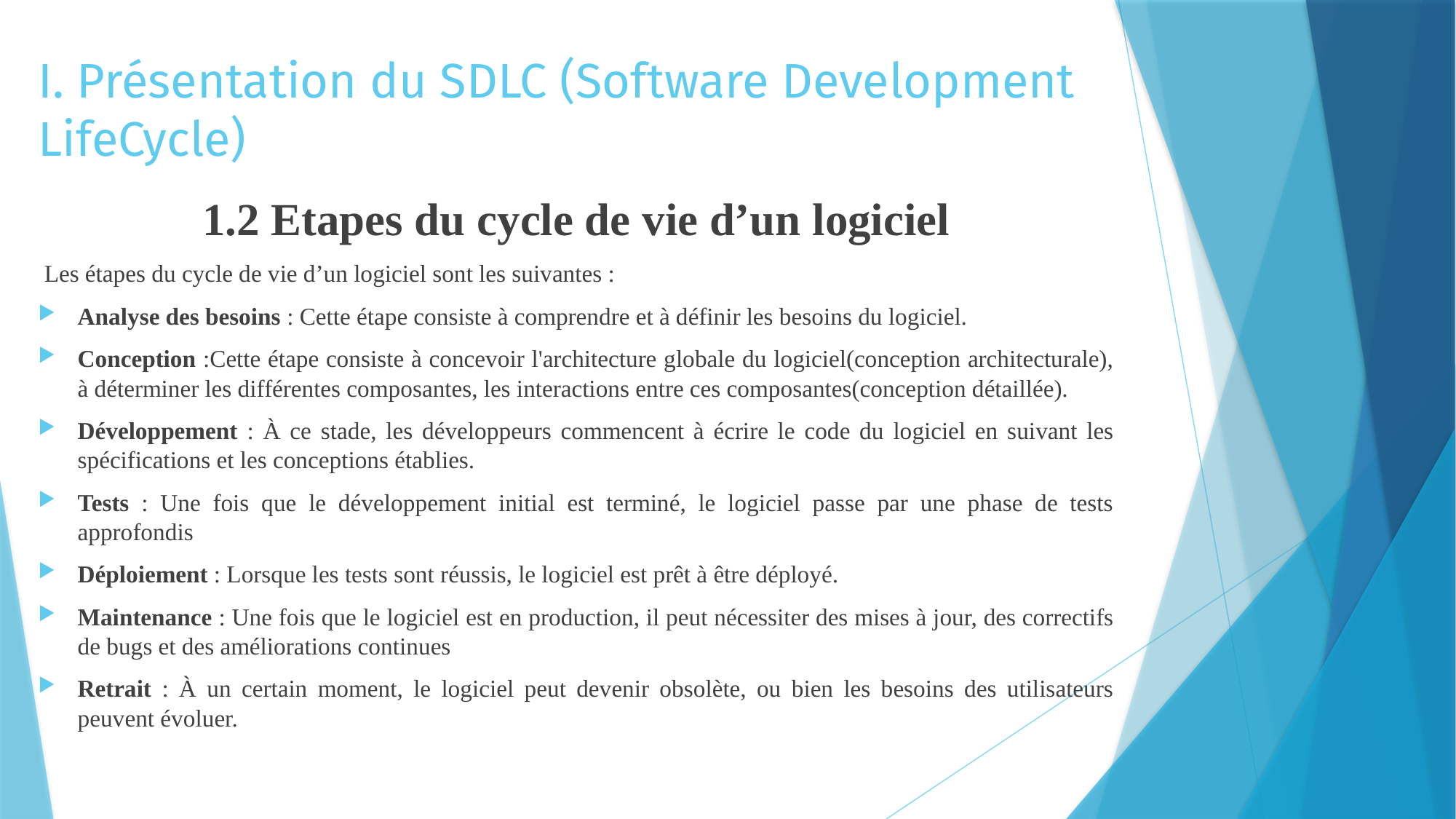

# I. Présentation du SDLC (Software Development LifeCycle)
1.2 Etapes du cycle de vie d’un logiciel
 Les étapes du cycle de vie d’un logiciel sont les suivantes :
Analyse des besoins : Cette étape consiste à comprendre et à définir les besoins du logiciel.
Conception :Cette étape consiste à concevoir l'architecture globale du logiciel(conception architecturale), à déterminer les différentes composantes, les interactions entre ces composantes(conception détaillée).
Développement : À ce stade, les développeurs commencent à écrire le code du logiciel en suivant les spécifications et les conceptions établies.
Tests : Une fois que le développement initial est terminé, le logiciel passe par une phase de tests approfondis
Déploiement : Lorsque les tests sont réussis, le logiciel est prêt à être déployé.
Maintenance : Une fois que le logiciel est en production, il peut nécessiter des mises à jour, des correctifs de bugs et des améliorations continues
Retrait : À un certain moment, le logiciel peut devenir obsolète, ou bien les besoins des utilisateurs peuvent évoluer.